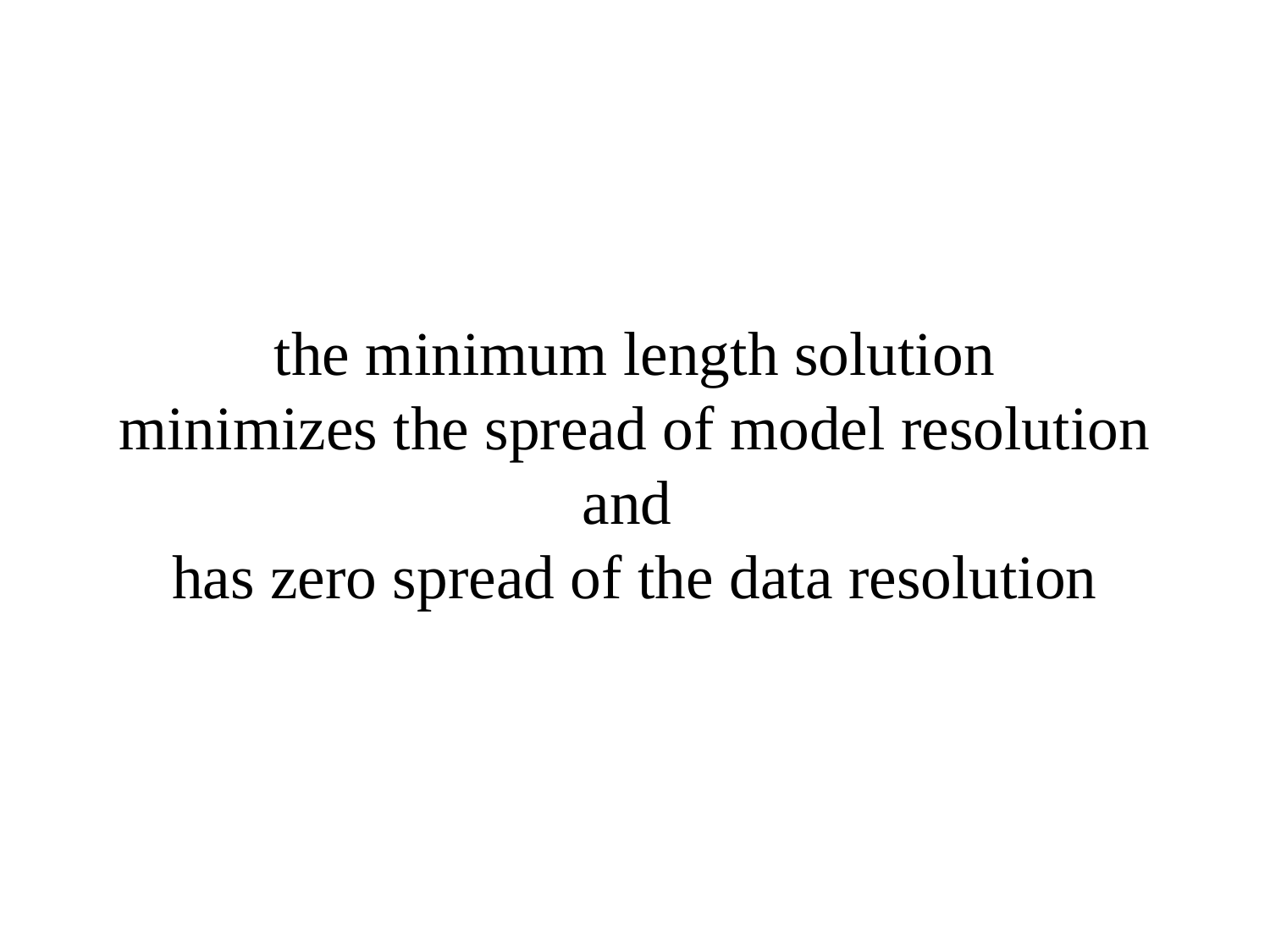

# the minimum length solution minimizes the spread of model resolution and has zero spread of the data resolution